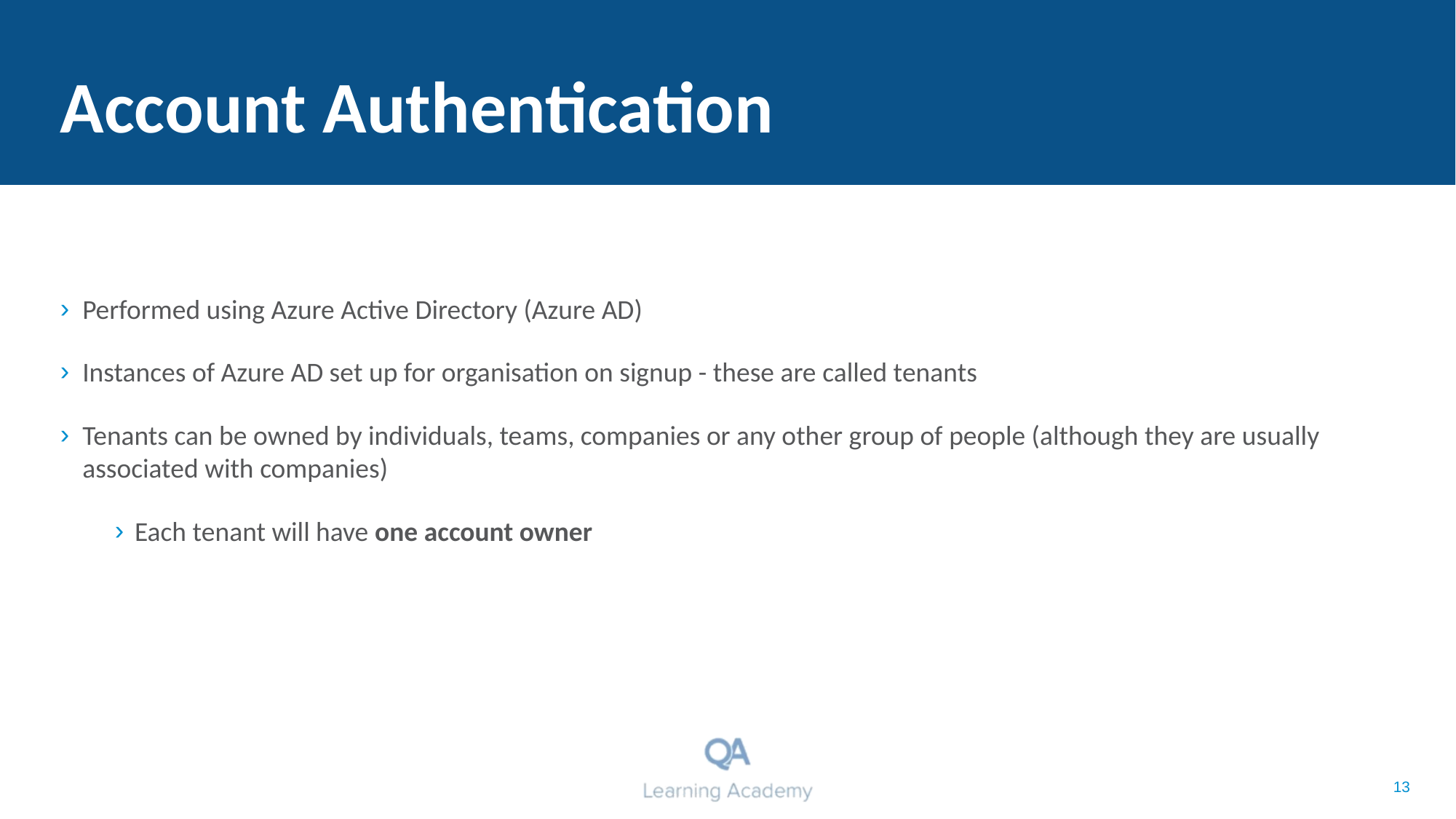

# Account Authentication

Performed using Azure Active Directory (Azure AD)
Instances of Azure AD set up for organisation on signup - these are called tenants
Tenants can be owned by individuals, teams, companies or any other group of people (although they are usually associated with companies)
Each tenant will have one account owner